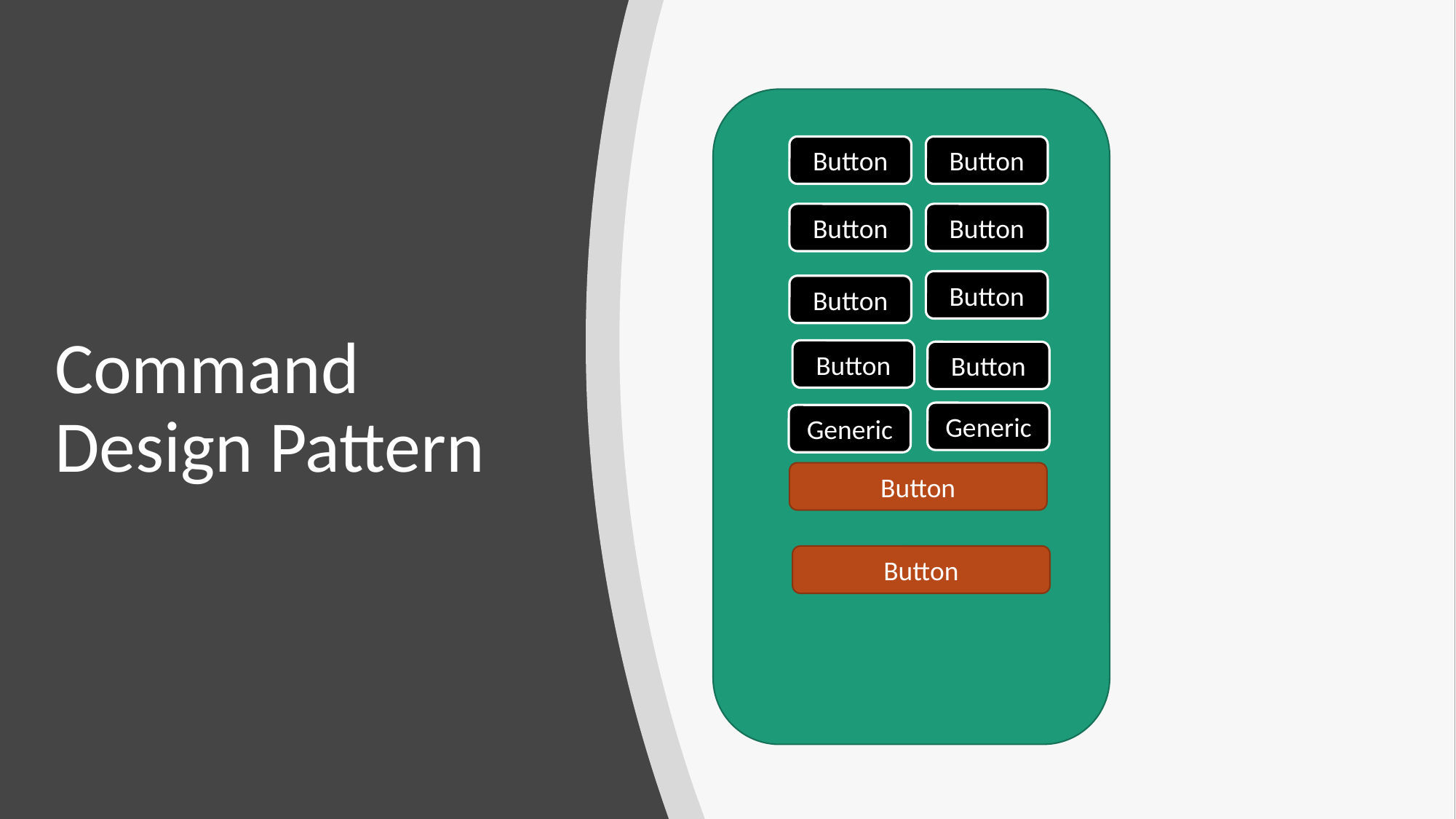

Button
Button
# Command Design Pattern
Button
Button
Button
Button
Button
Button
Generic
Generic
Button
Button